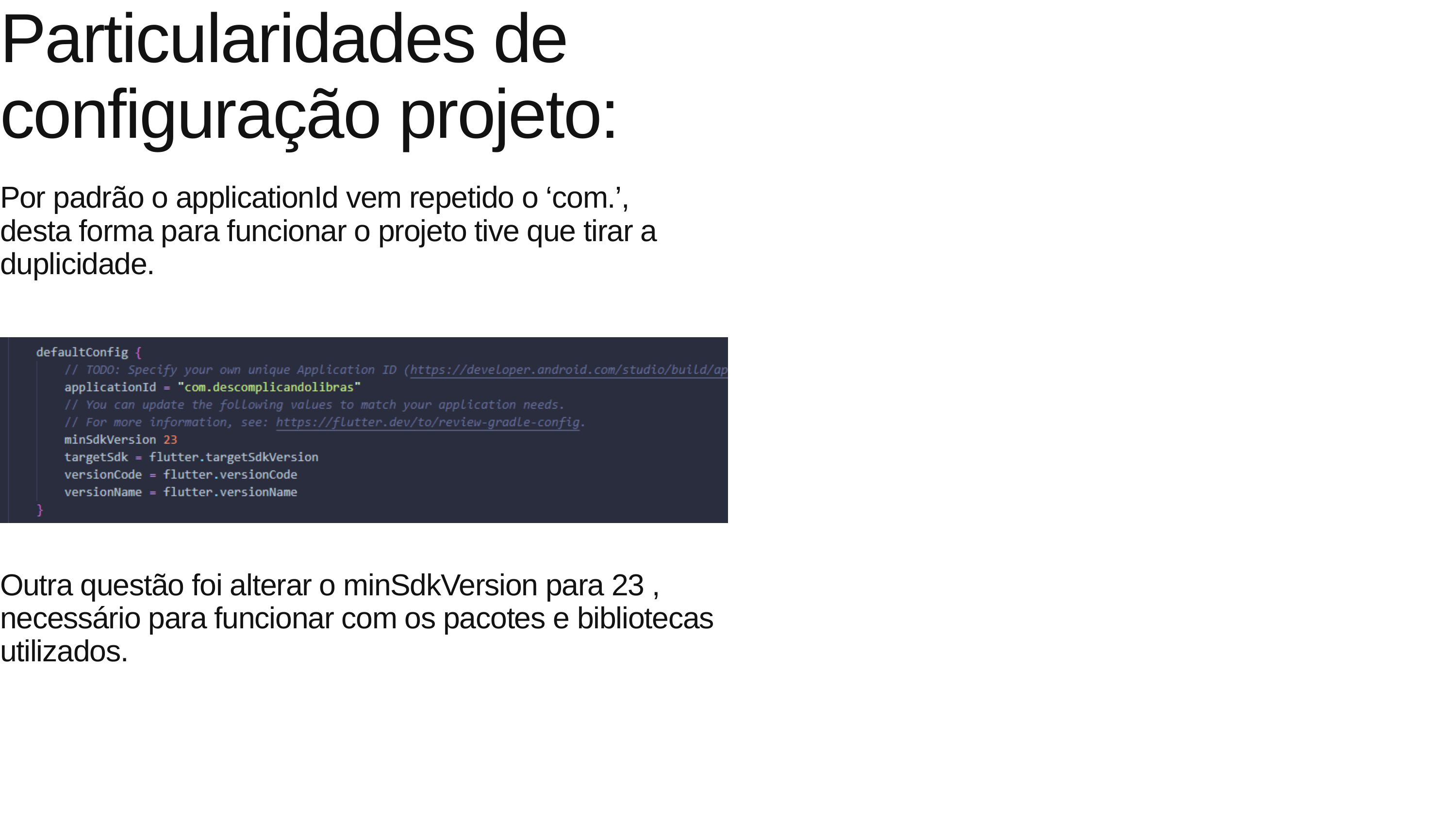

Particularidades de configuração projeto:
Por padrão o applicationId vem repetido o ‘com.’,
desta forma para funcionar o projeto tive que tirar a duplicidade.

Outra questão foi alterar o minSdkVersion para 23 , necessário para funcionar com os pacotes e bibliotecas utilizados.